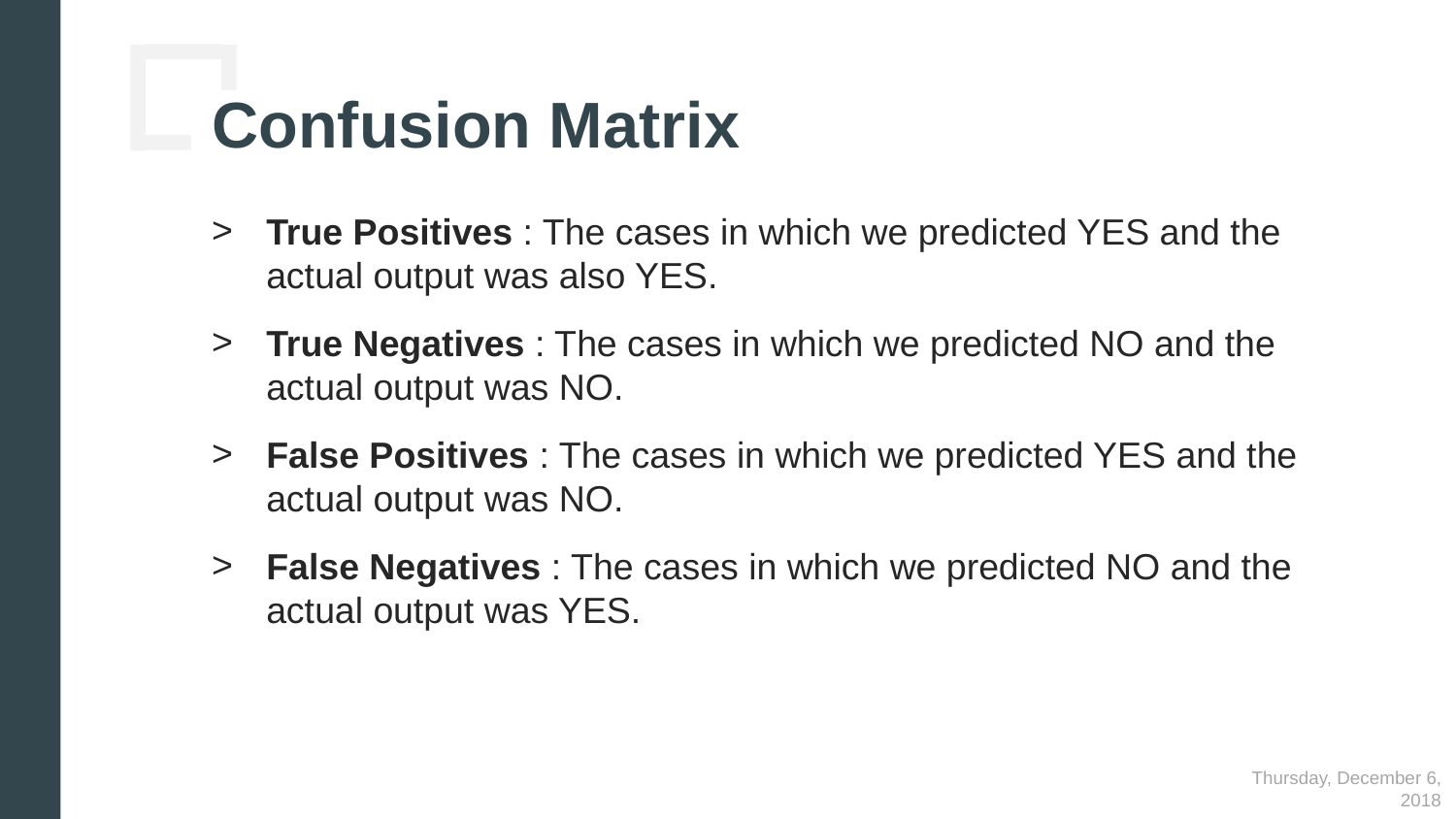

# Confusion Matrix
True Positives : The cases in which we predicted YES and the actual output was also YES.
True Negatives : The cases in which we predicted NO and the actual output was NO.
False Positives : The cases in which we predicted YES and the actual output was NO.
False Negatives : The cases in which we predicted NO and the actual output was YES.
22
Thursday, December 6, 2018